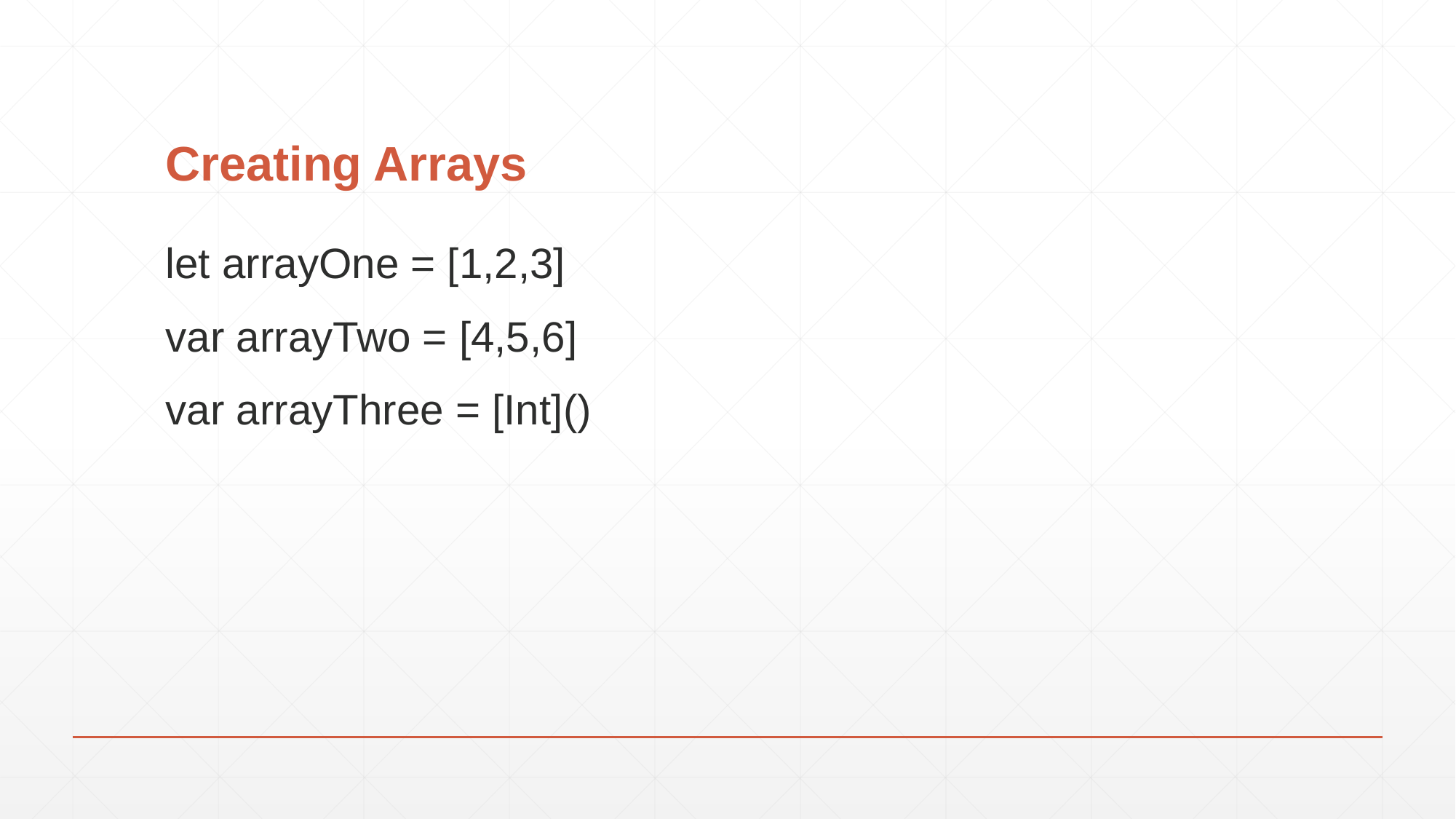

# Creating Arrays
let arrayOne = [1,2,3]
var arrayTwo = [4,5,6]
var arrayThree = [Int]()